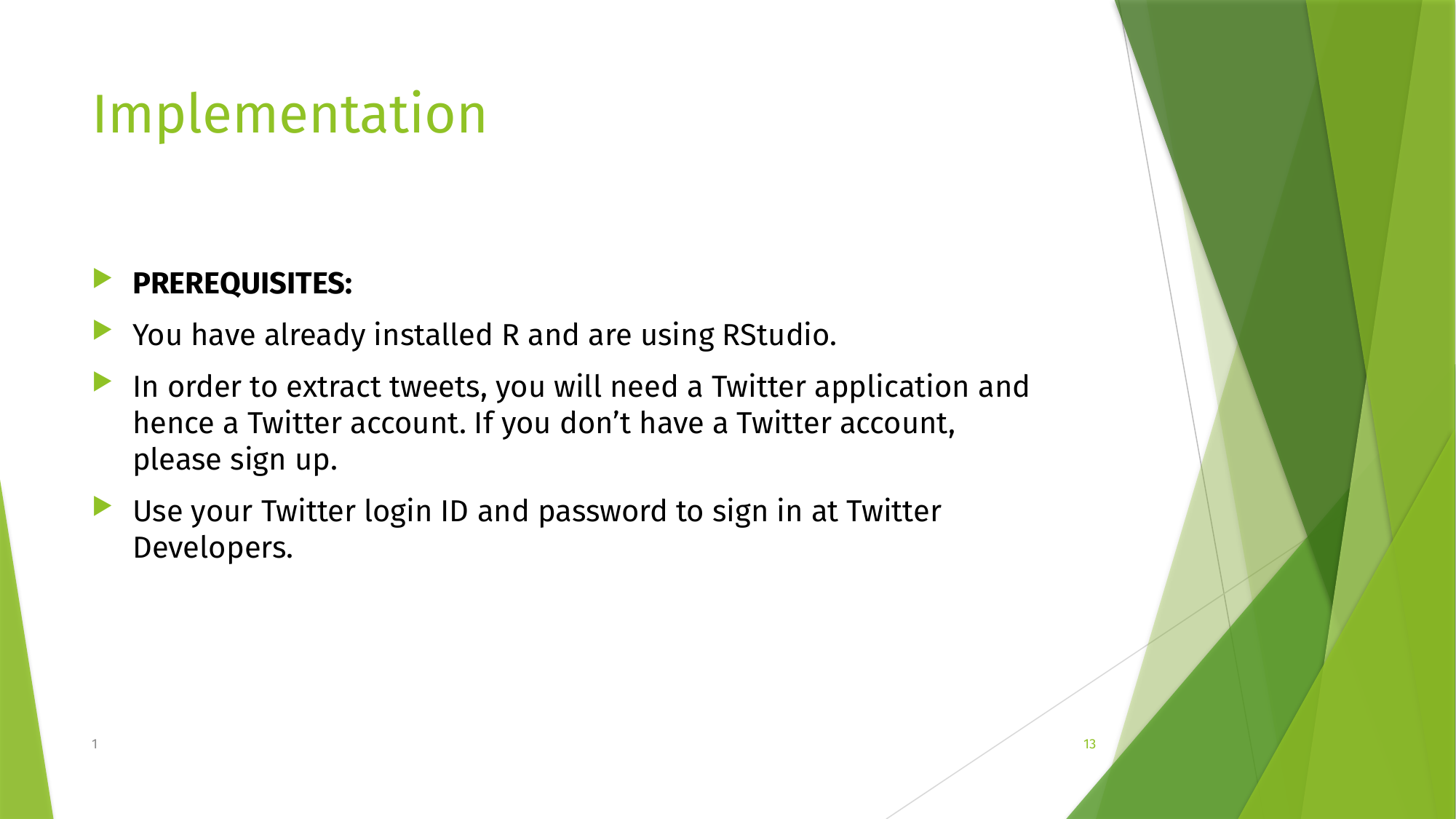

# Implementation
PREREQUISITES:
You have already installed R and are using RStudio.
In order to extract tweets, you will need a Twitter application and hence a Twitter account. If you don’t have a Twitter account, please sign up.
Use your Twitter login ID and password to sign in at Twitter Developers.

1
13